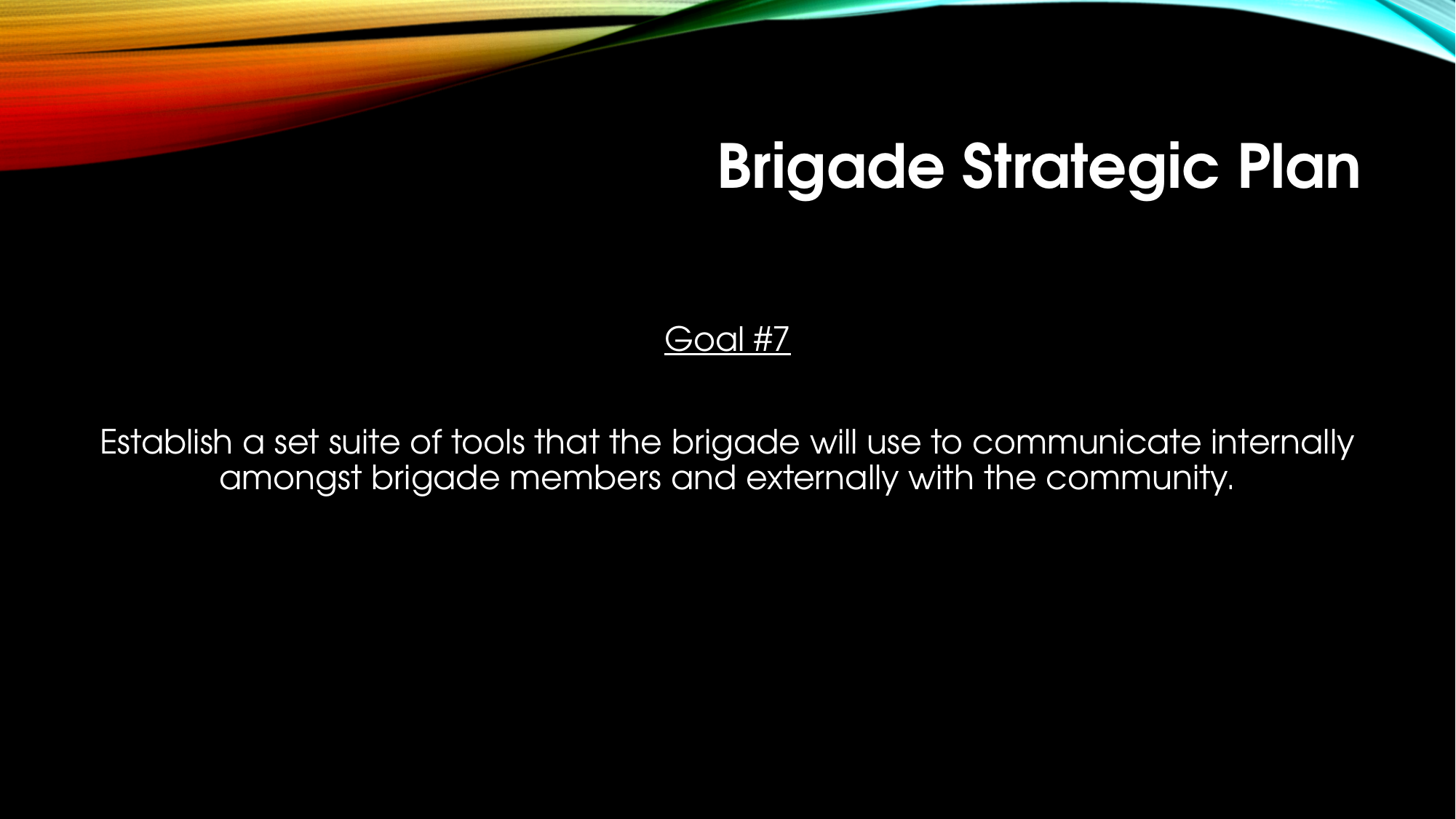

# Brigade Strategic Plan

Goal #7

Establish a set suite of tools that the brigade will use to communicate internally amongst brigade members and externally with the community.